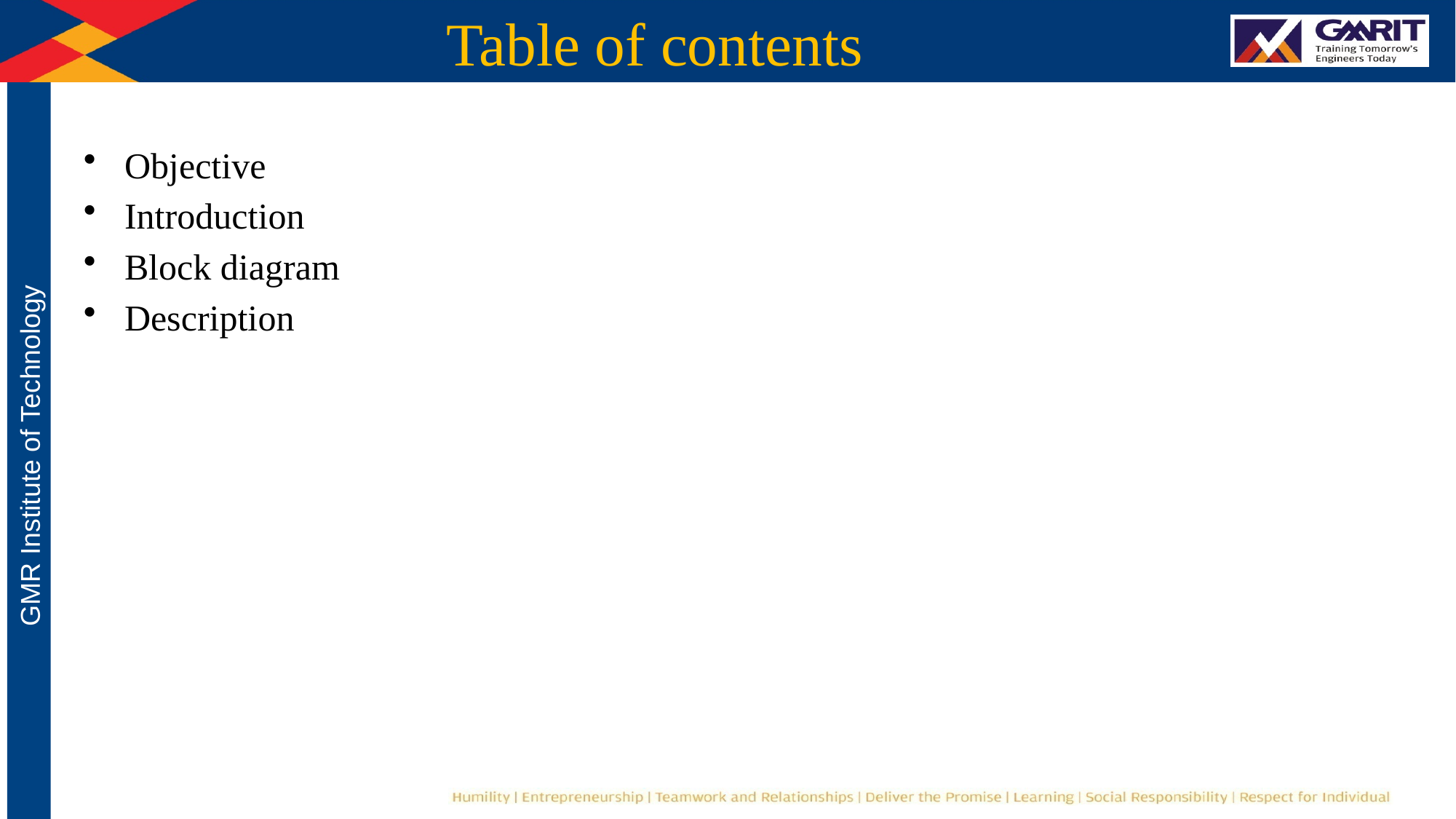

# Table of contents
Objective
Introduction
Block diagram
Description